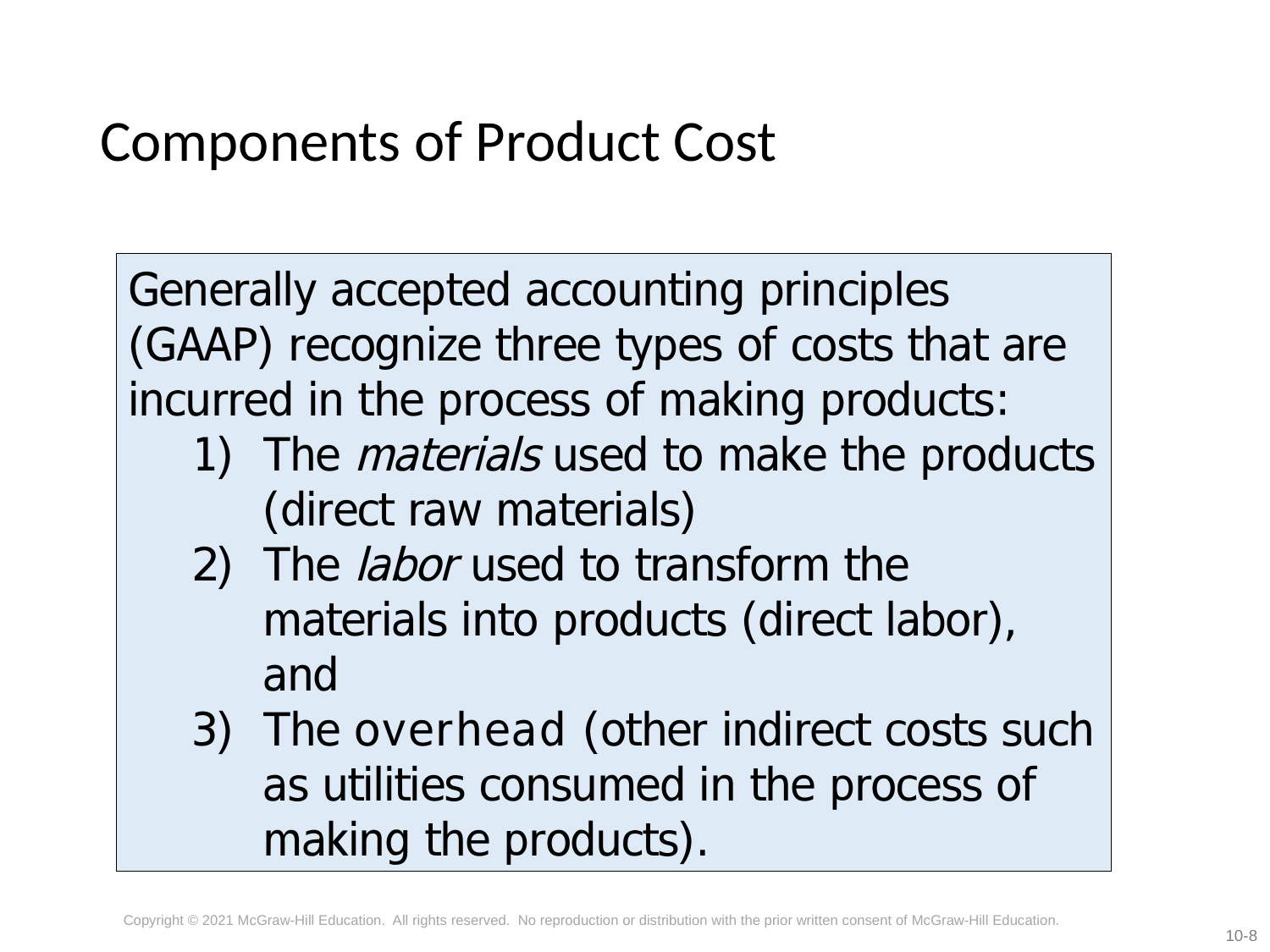

# Components of Product Cost
Generally accepted accounting principles (GAAP) recognize three types of costs that are incurred in the process of making products:
The materials used to make the products (direct raw materials)
The labor used to transform the materials into products (direct labor), and
The overhead (other indirect costs such as utilities consumed in the process of making the products).